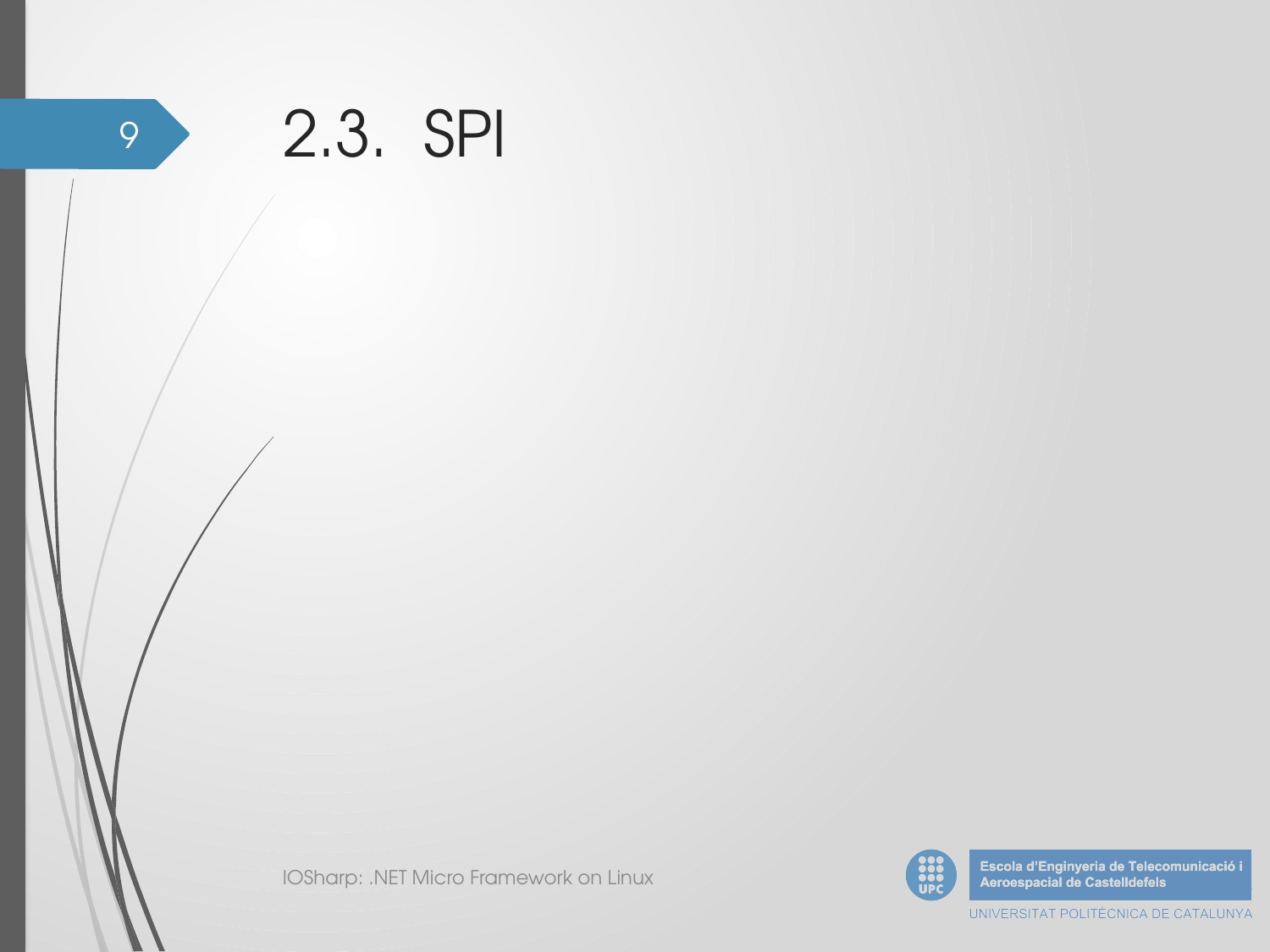

# 2.3.  SPI
9

IOSharp: .NET Micro Framework on Linux